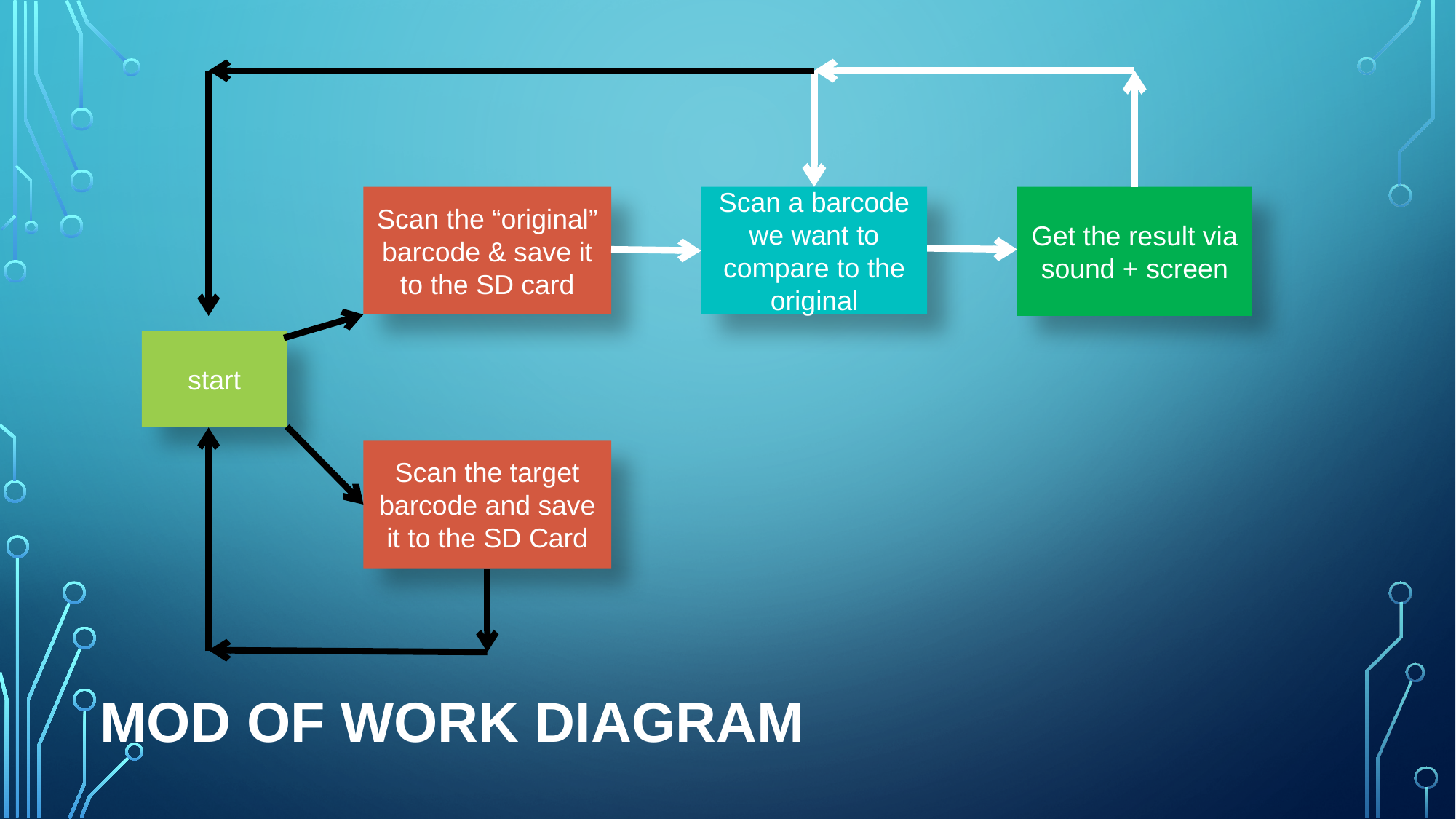

Scan a barcode we want to compare to the original
Scan the “original” barcode & save it to the SD card
Get the result via sound + screen
start
Scan the target barcode and save it to the SD Card
# Mod of work Diagram